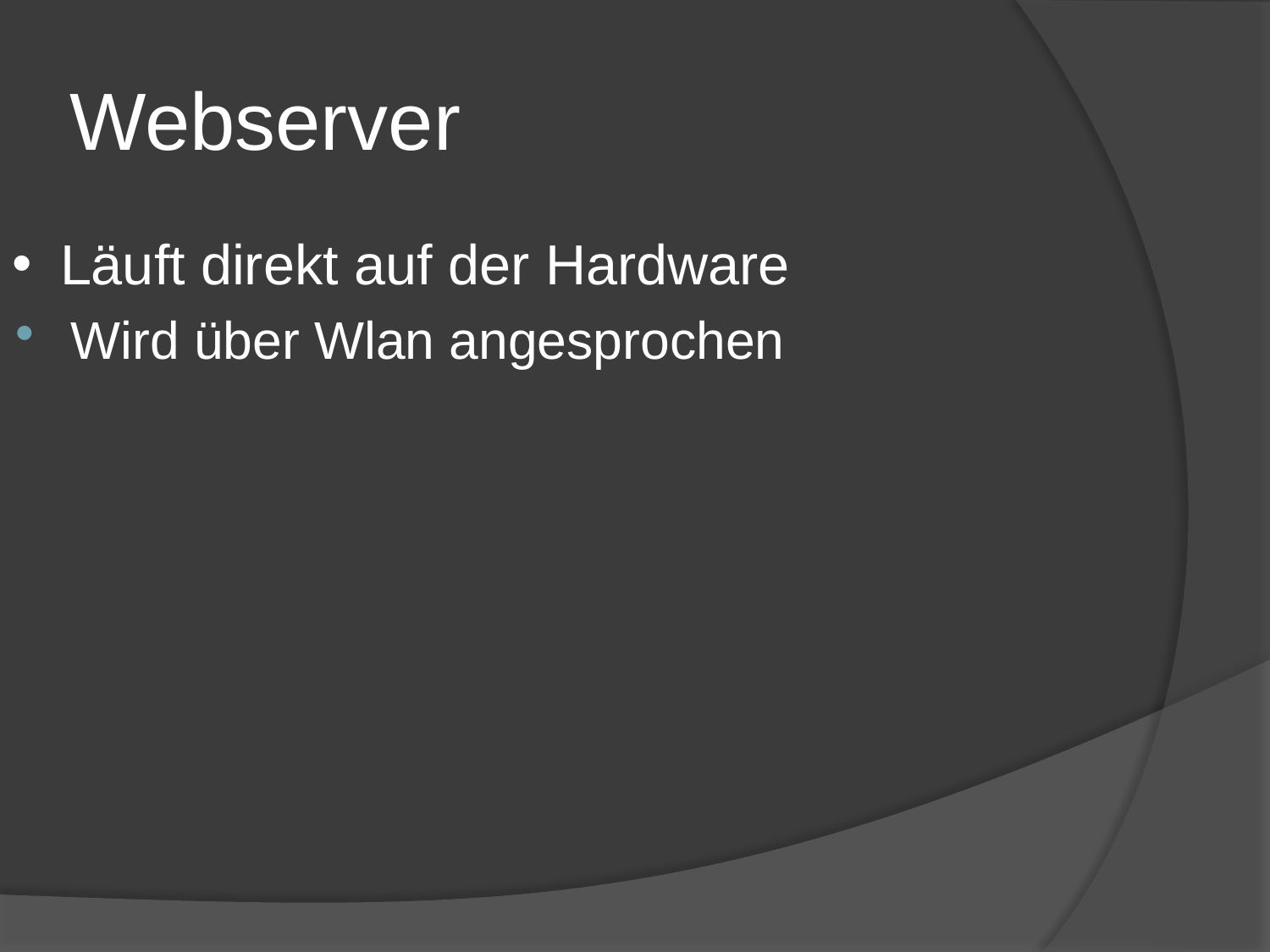

# Webserver
Läuft direkt auf der Hardware
Wird über Wlan angesprochen